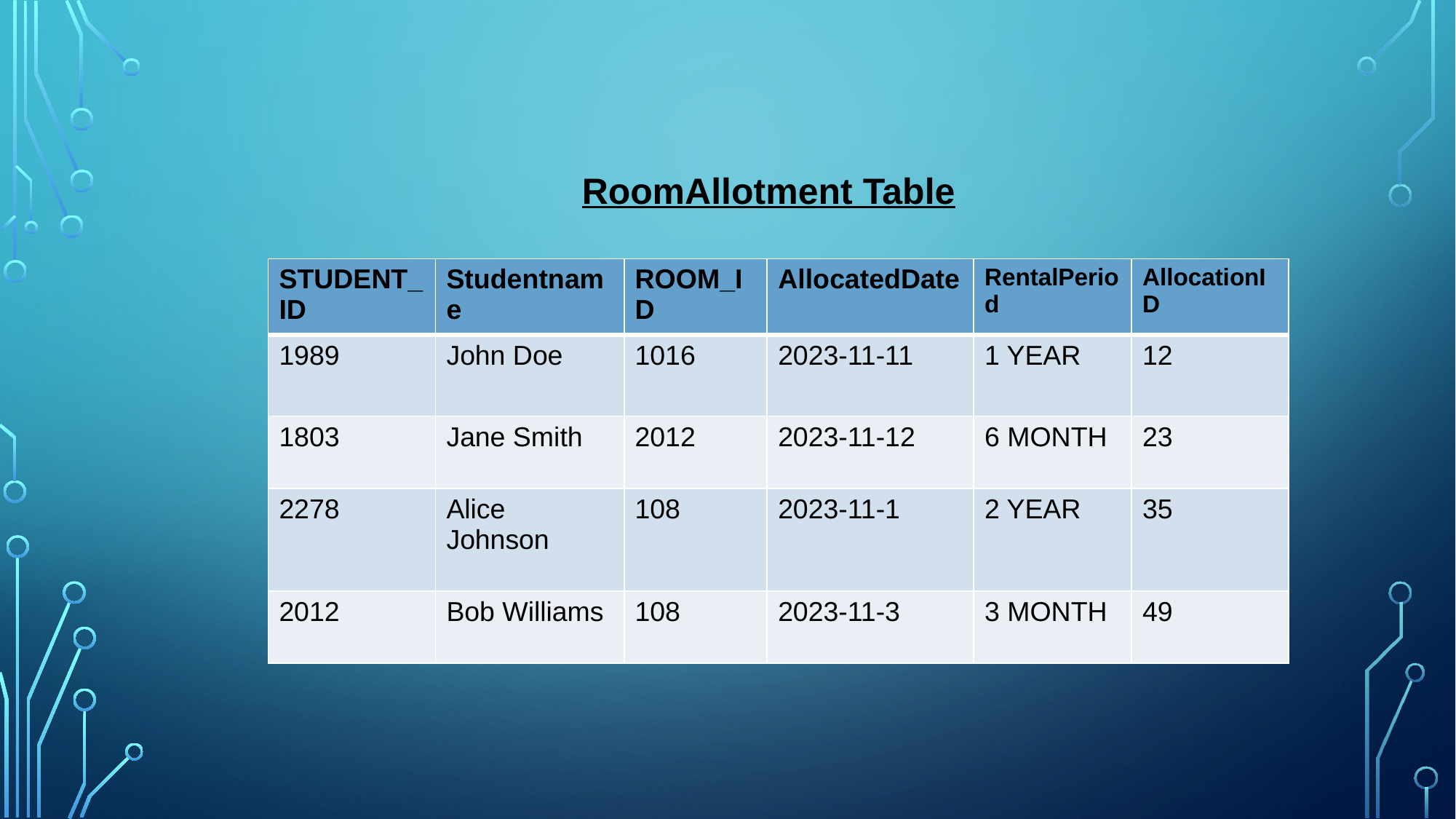

RoomAllotment Table
| STUDENT\_ID | Studentname | ROOM\_ID | AllocatedDate | RentalPeriod | AllocationID |
| --- | --- | --- | --- | --- | --- |
| 1989 | John Doe | 1016 | 2023-11-11 | 1 YEAR | 12 |
| 1803 | Jane Smith | 2012 | 2023-11-12 | 6 MONTH | 23 |
| 2278 | Alice Johnson | 108 | 2023-11-1 | 2 YEAR | 35 |
| 2012 | Bob Williams | 108 | 2023-11-3 | 3 MONTH | 49 |